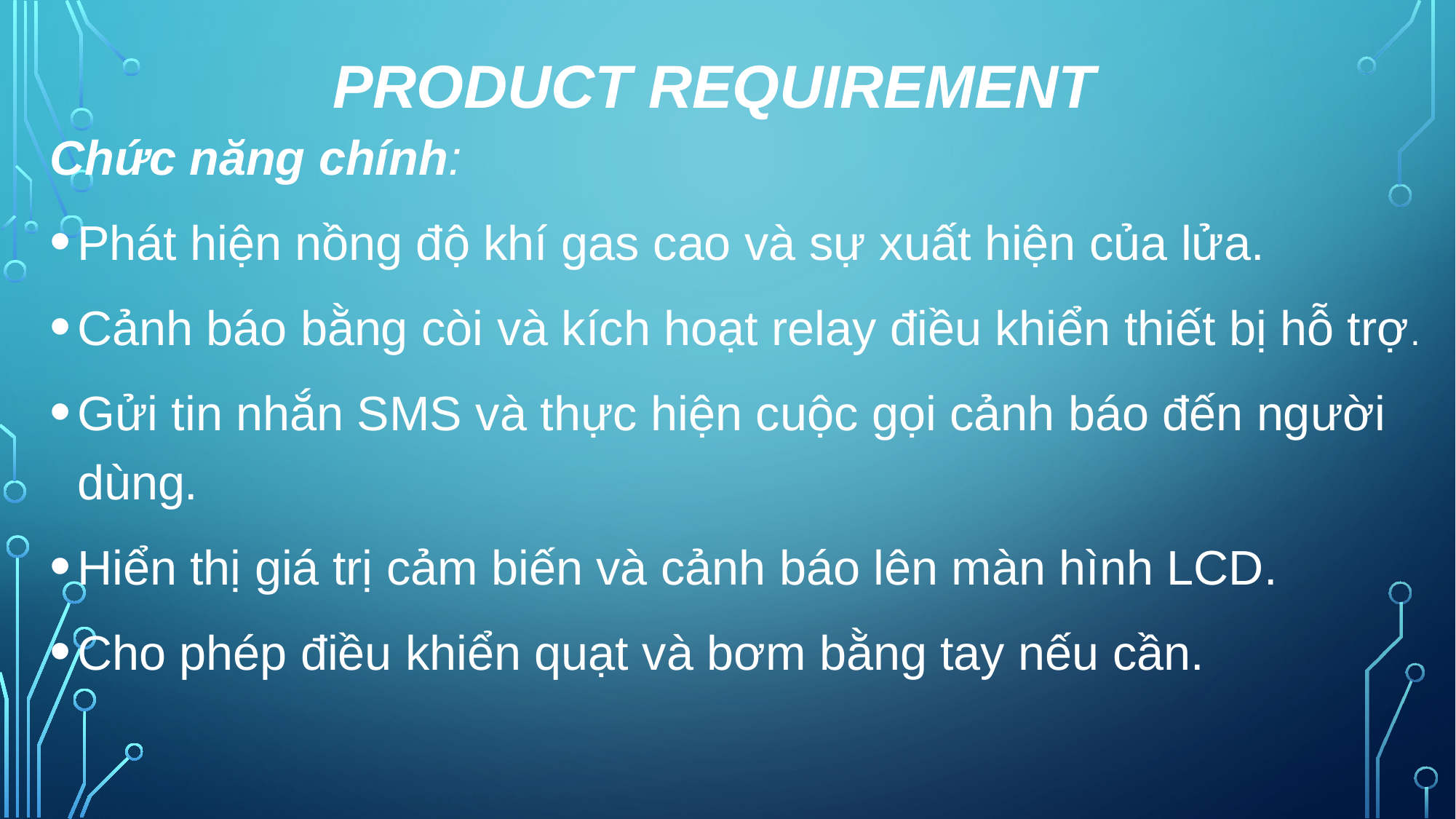

# PRODUCT REQUIREMENT
Chức năng chính:
Phát hiện nồng độ khí gas cao và sự xuất hiện của lửa.
Cảnh báo bằng còi và kích hoạt relay điều khiển thiết bị hỗ trợ.
Gửi tin nhắn SMS và thực hiện cuộc gọi cảnh báo đến người dùng.
Hiển thị giá trị cảm biến và cảnh báo lên màn hình LCD.
Cho phép điều khiển quạt và bơm bằng tay nếu cần.